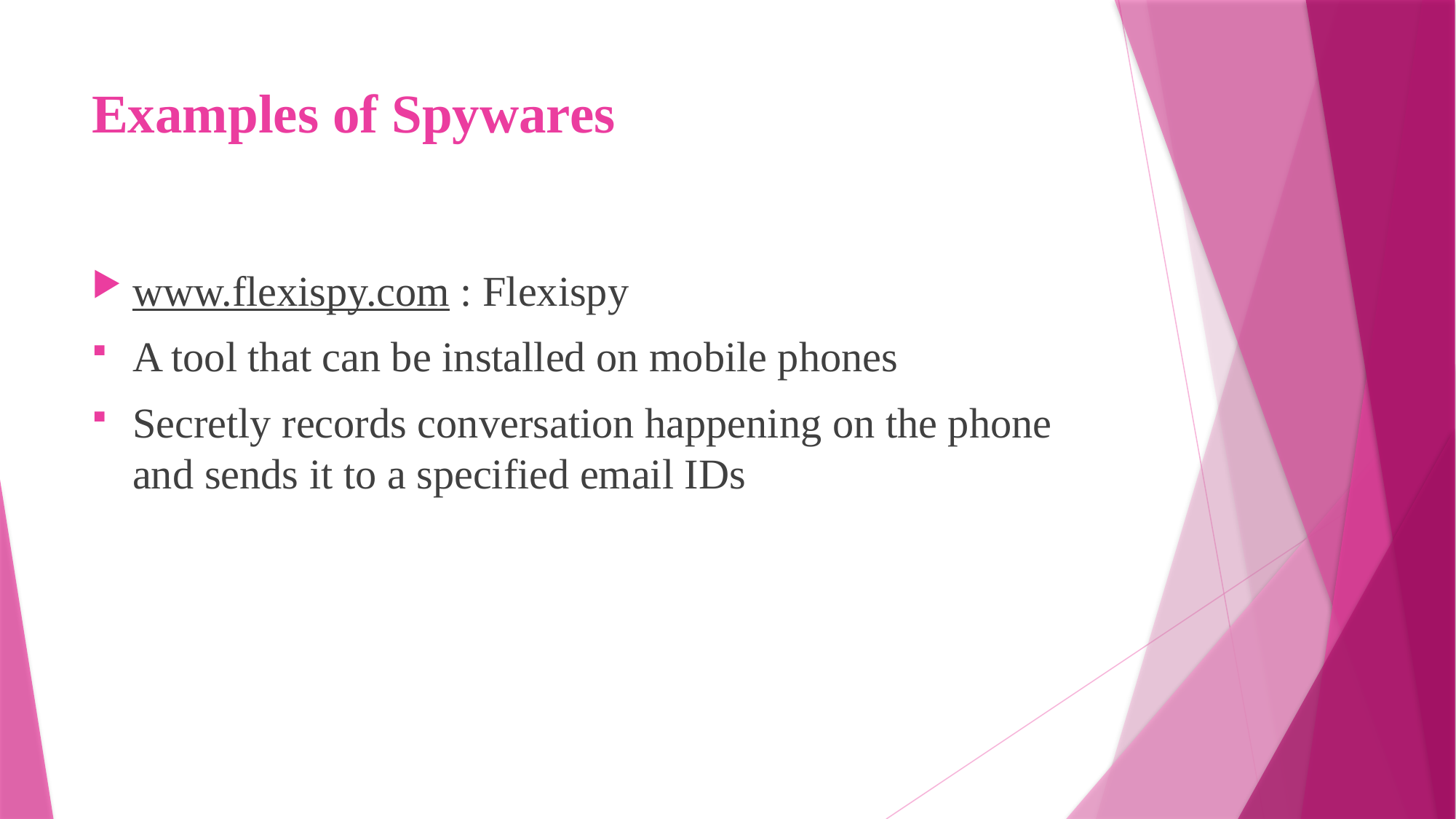

# Examples of Spywares
www.flexispy.com : Flexispy
A tool that can be installed on mobile phones
Secretly records conversation happening on the phone and sends it to a specified email IDs